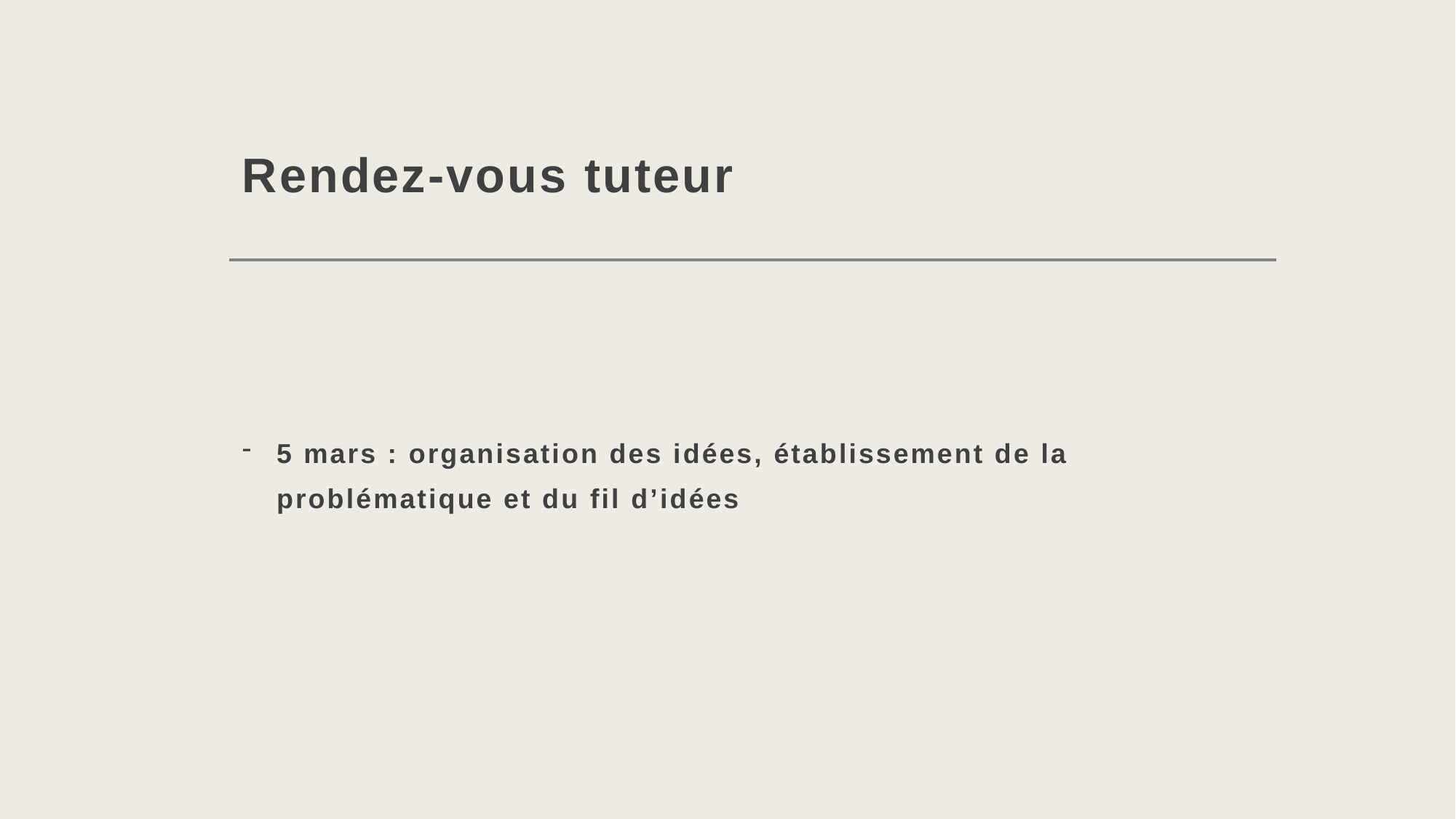

# Rendez-vous tuteur
5 mars : organisation des idées, établissement de la problématique et du fil d’idées